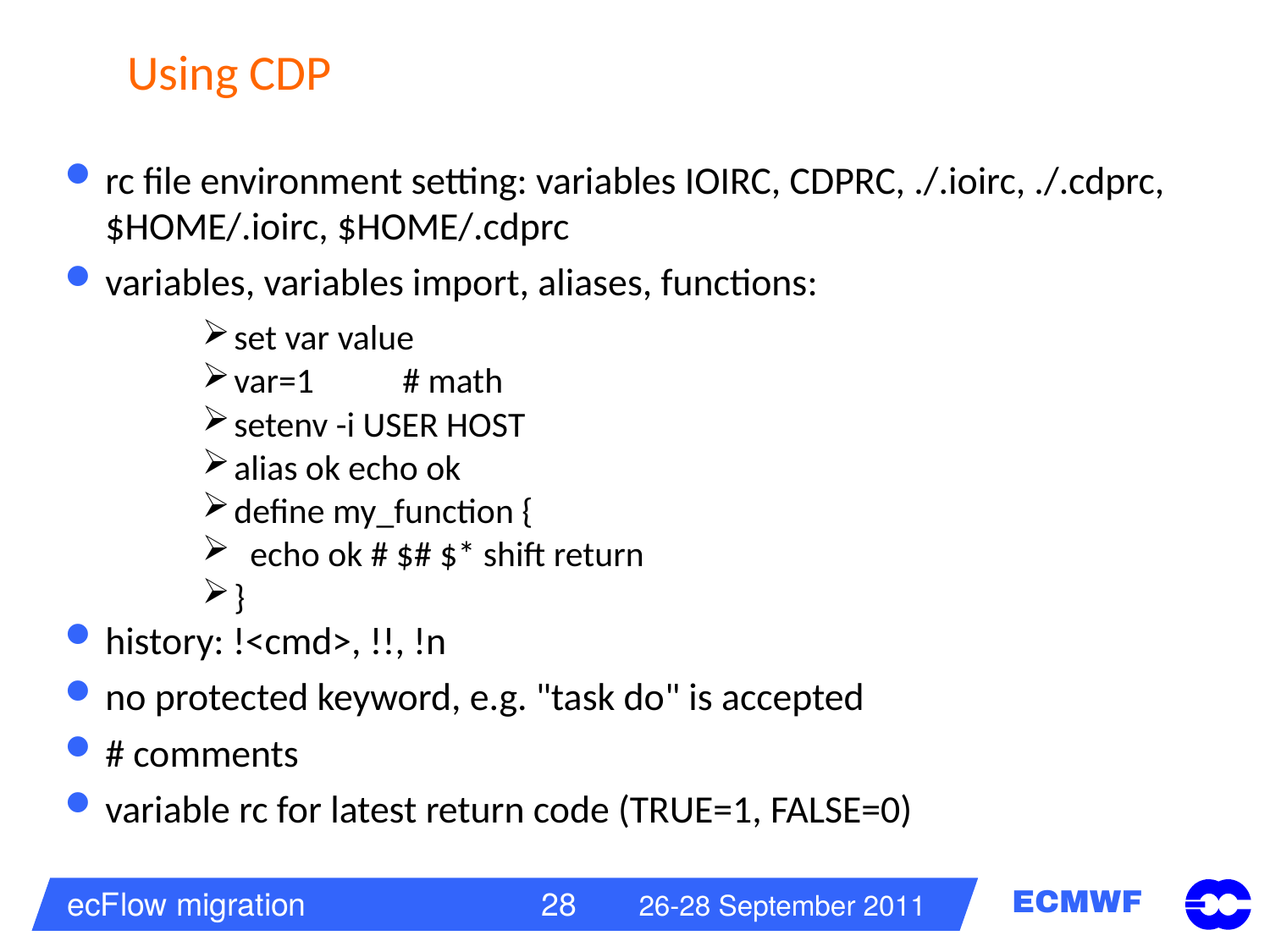

# Using CDP
rc file environment setting: variables IOIRC, CDPRC, ./.ioirc, ./.cdprc, $HOME/.ioirc, $HOME/.cdprc
variables, variables import, aliases, functions:
set var value
var=1           # math
setenv -i USER HOST
alias ok echo ok
define my_function {
  echo ok # $# $* shift return
}
history: !<cmd>, !!, !n
no protected keyword, e.g. "task do" is accepted
# comments
variable rc for latest return code (TRUE=1, FALSE=0)